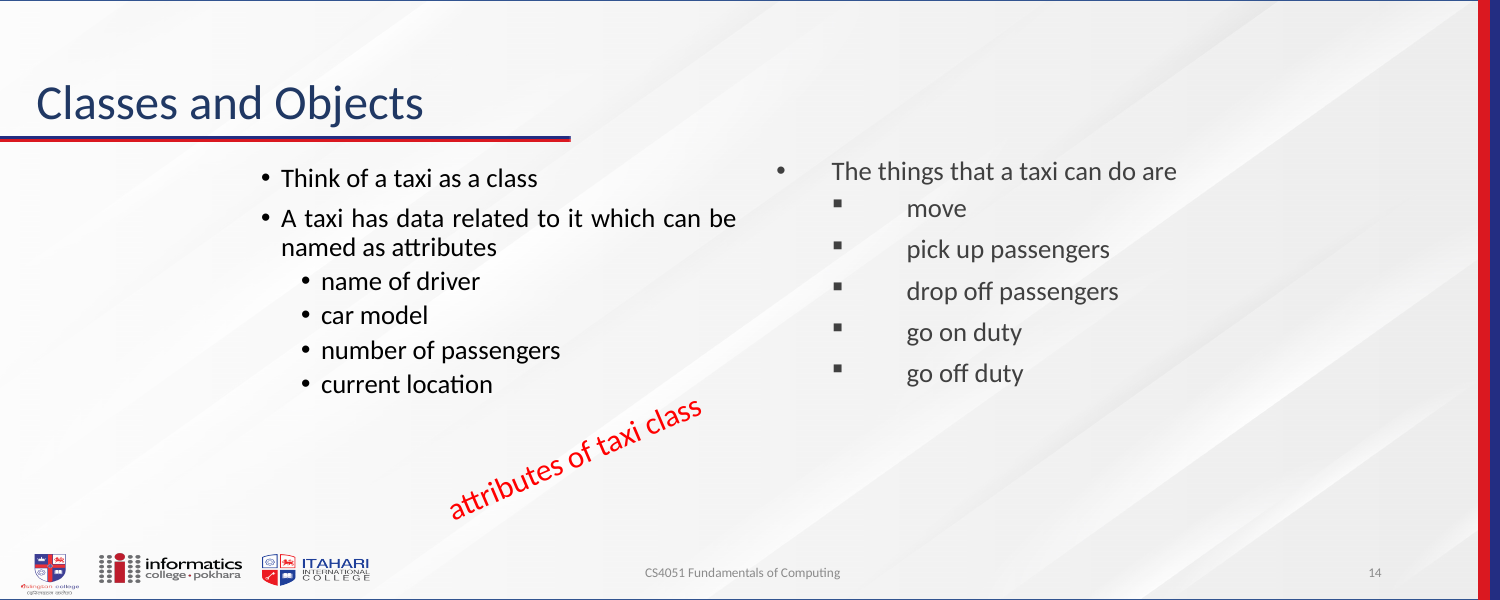

# Classes and Objects
The things that a taxi can do are
move
pick up passengers
drop off passengers
go on duty
go off duty

Think of a taxi as a class
A taxi has data related to it which can be named as attributes
name of driver
car model
number of passengers
current location

attributes of taxi class
CS4051 Fundamentals of Computing
14